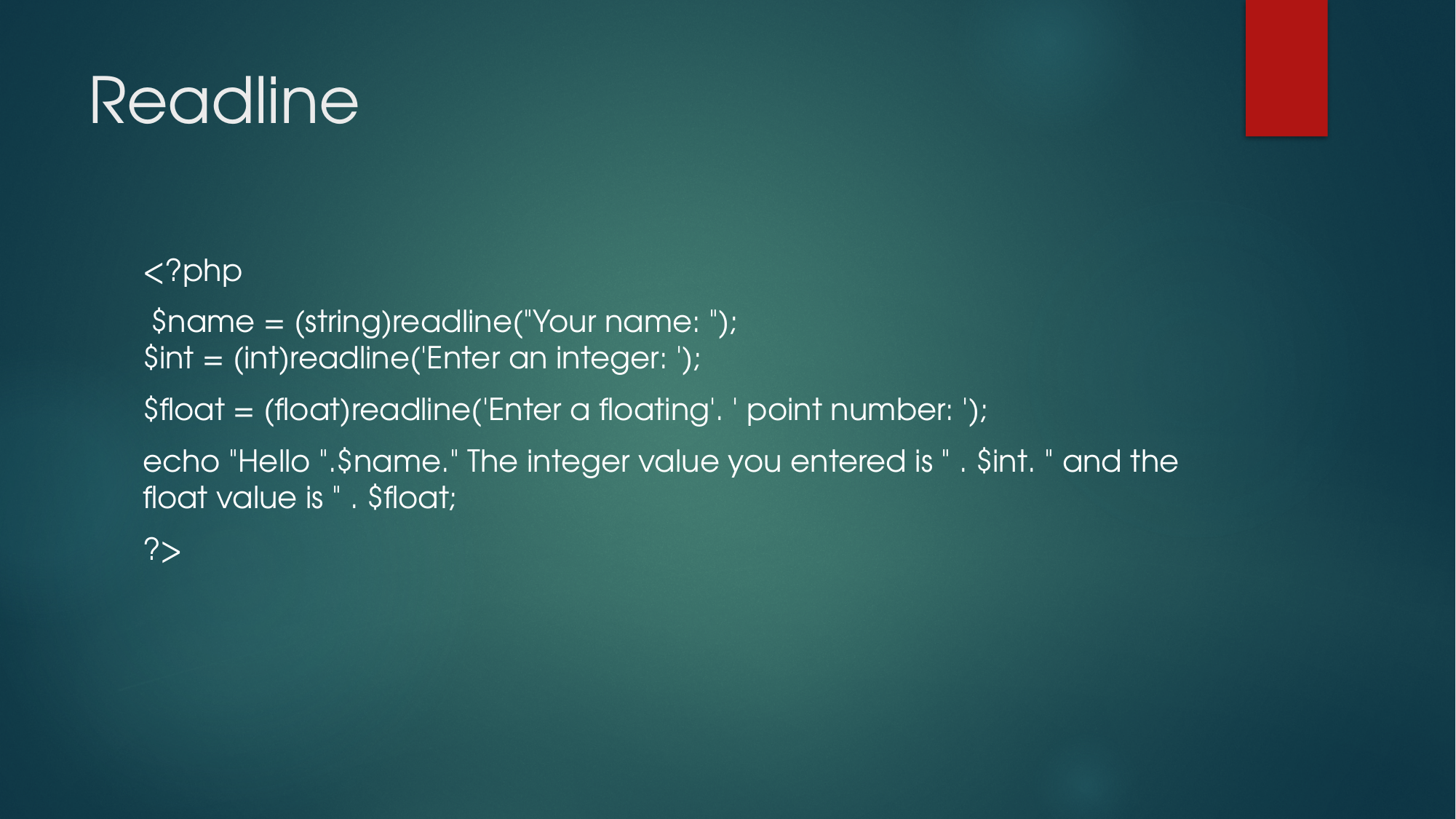

# Readline
<?php
 $name = (string)readline("Your name: ");
$int = (int)readline('Enter an integer: ');
$float = (float)readline('Enter a floating'. ' point number: ');
echo "Hello ".$name." The integer value you entered is " . $int. " and the float value is " . $float;
?>